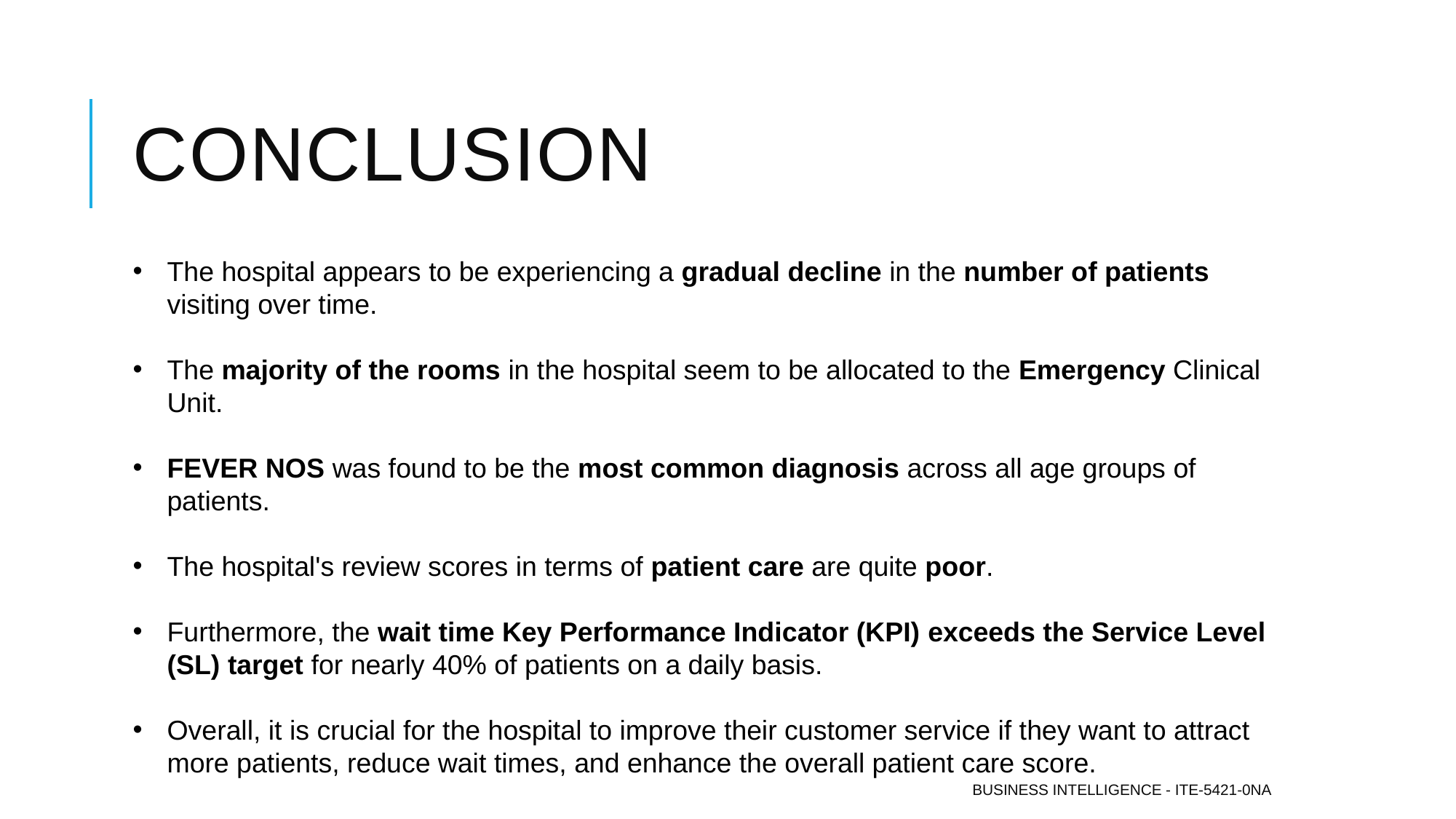

# Conclusion
The hospital appears to be experiencing a gradual decline in the number of patients visiting over time.

The majority of the rooms in the hospital seem to be allocated to the Emergency Clinical Unit.

FEVER NOS was found to be the most common diagnosis across all age groups of patients.

The hospital's review scores in terms of patient care are quite poor.

Furthermore, the wait time Key Performance Indicator (KPI) exceeds the Service Level (SL) target for nearly 40% of patients on a daily basis.

Overall, it is crucial for the hospital to improve their customer service if they want to attract more patients, reduce wait times, and enhance the overall patient care score.
Business Intelligence - ITE-5421-0NA